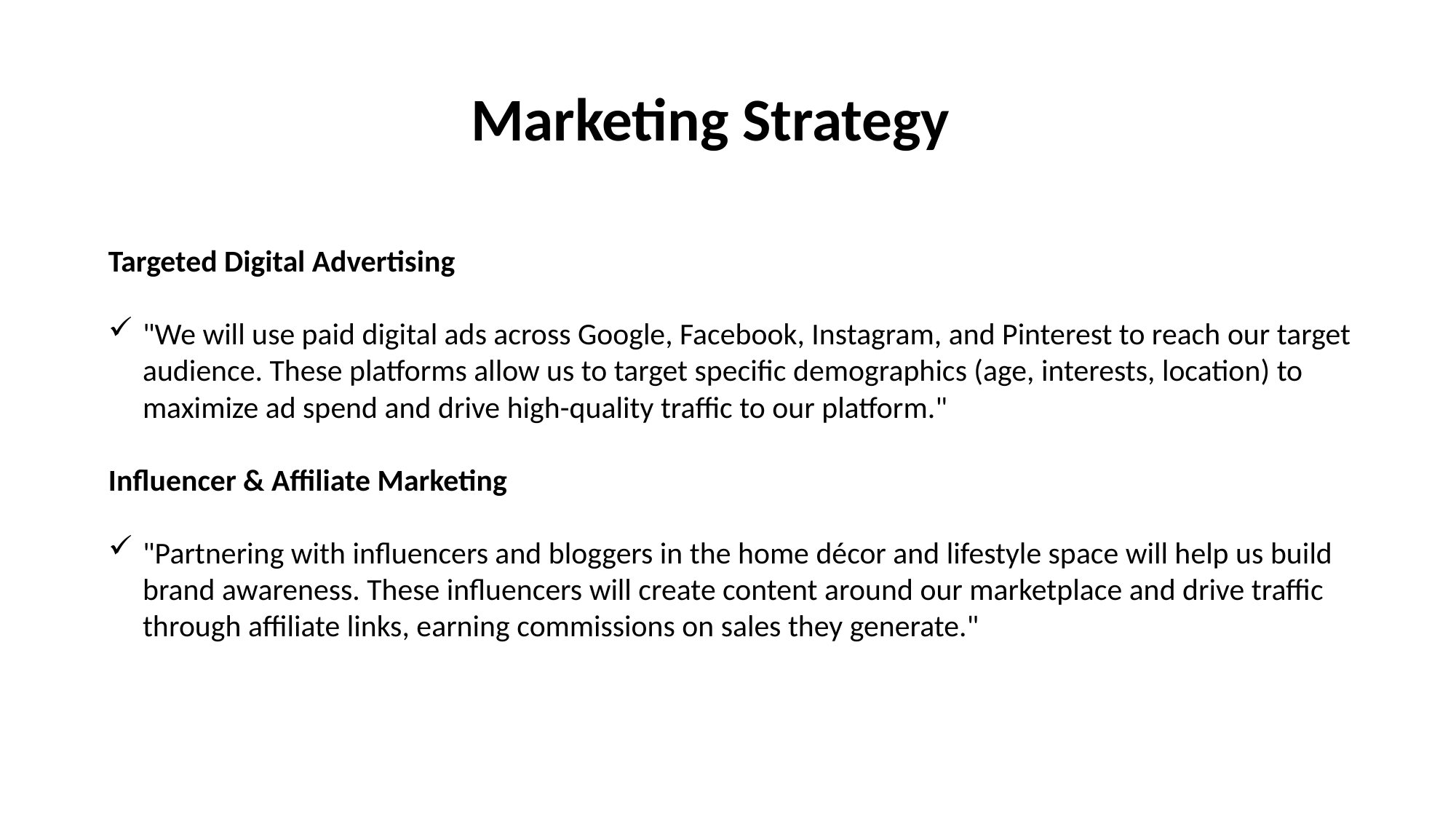

Marketing Strategy
Targeted Digital Advertising

"We will use paid digital ads across Google, Facebook, Instagram, and Pinterest to reach our target audience. These platforms allow us to target specific demographics (age, interests, location) to maximize ad spend and drive high-quality traffic to our platform."

Influencer & Affiliate Marketing

"Partnering with influencers and bloggers in the home décor and lifestyle space will help us build brand awareness. These influencers will create content around our marketplace and drive traffic through affiliate links, earning commissions on sales they generate."